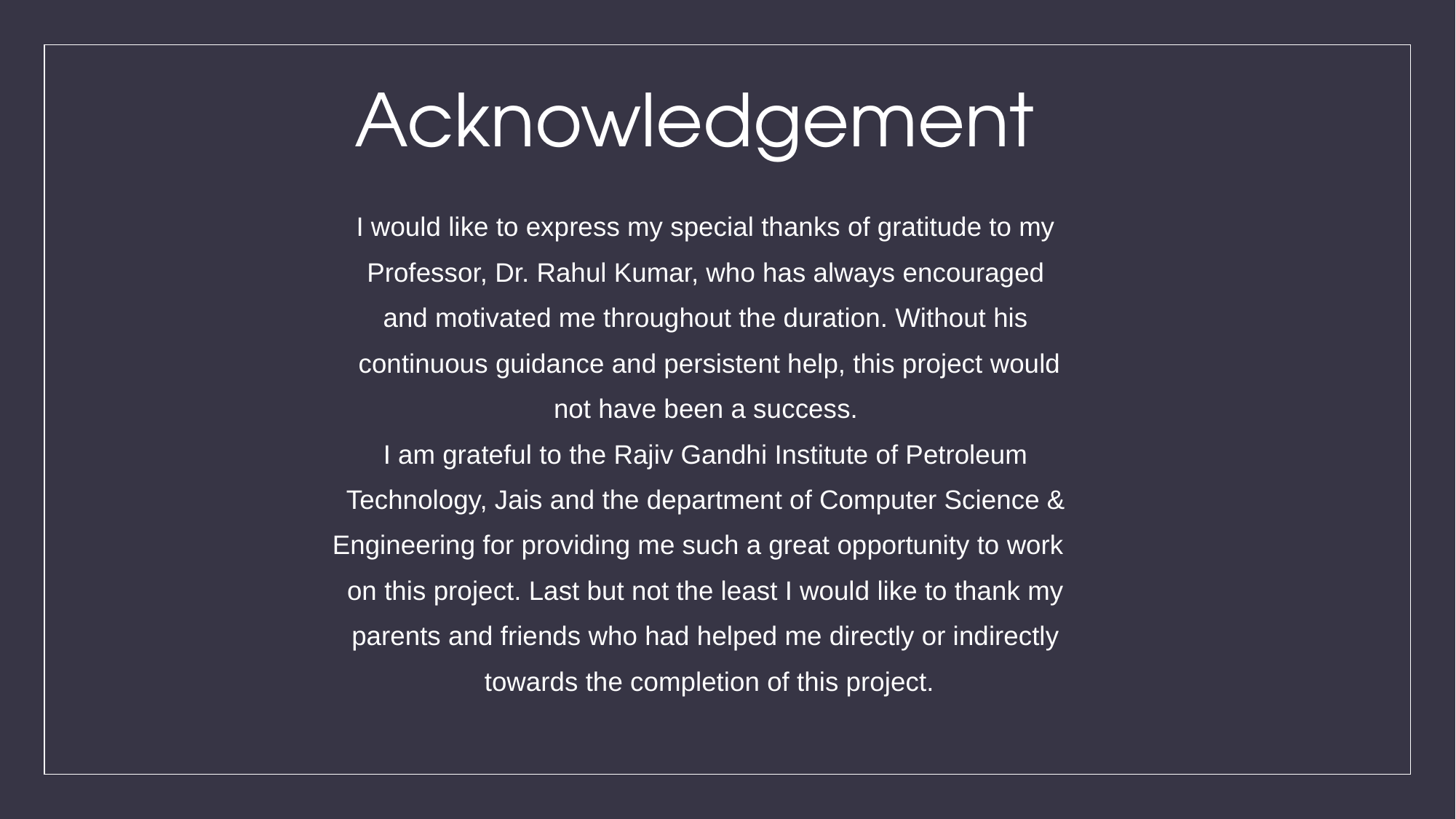

# Acknowledgement
I would like to express my special thanks of gratitude to my
Professor, Dr. Rahul Kumar, who has always encouraged
and motivated me throughout the duration. Without his
continuous guidance and persistent help, this project would
not have been a success.
I am grateful to the Rajiv Gandhi Institute of Petroleum
Technology, Jais and the department of Computer Science &
Engineering for providing me such a great opportunity to work
on this project. Last but not the least I would like to thank my
parents and friends who had helped me directly or indirectly
towards the completion of this project.